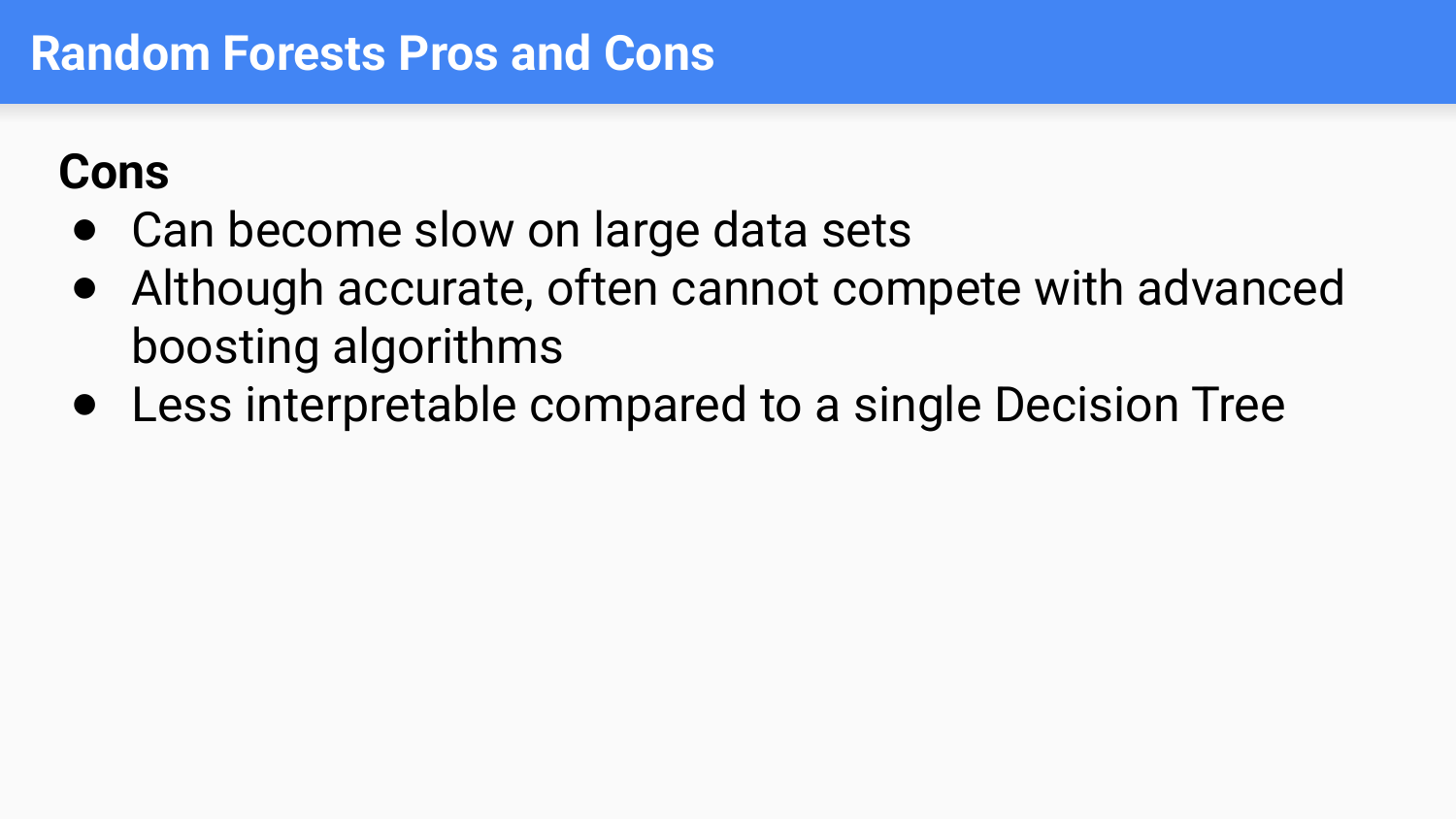

# Random Forests Pros and Cons
Cons
Can become slow on large data sets
Although accurate, often cannot compete with advanced boosting algorithms
Less interpretable compared to a single Decision Tree